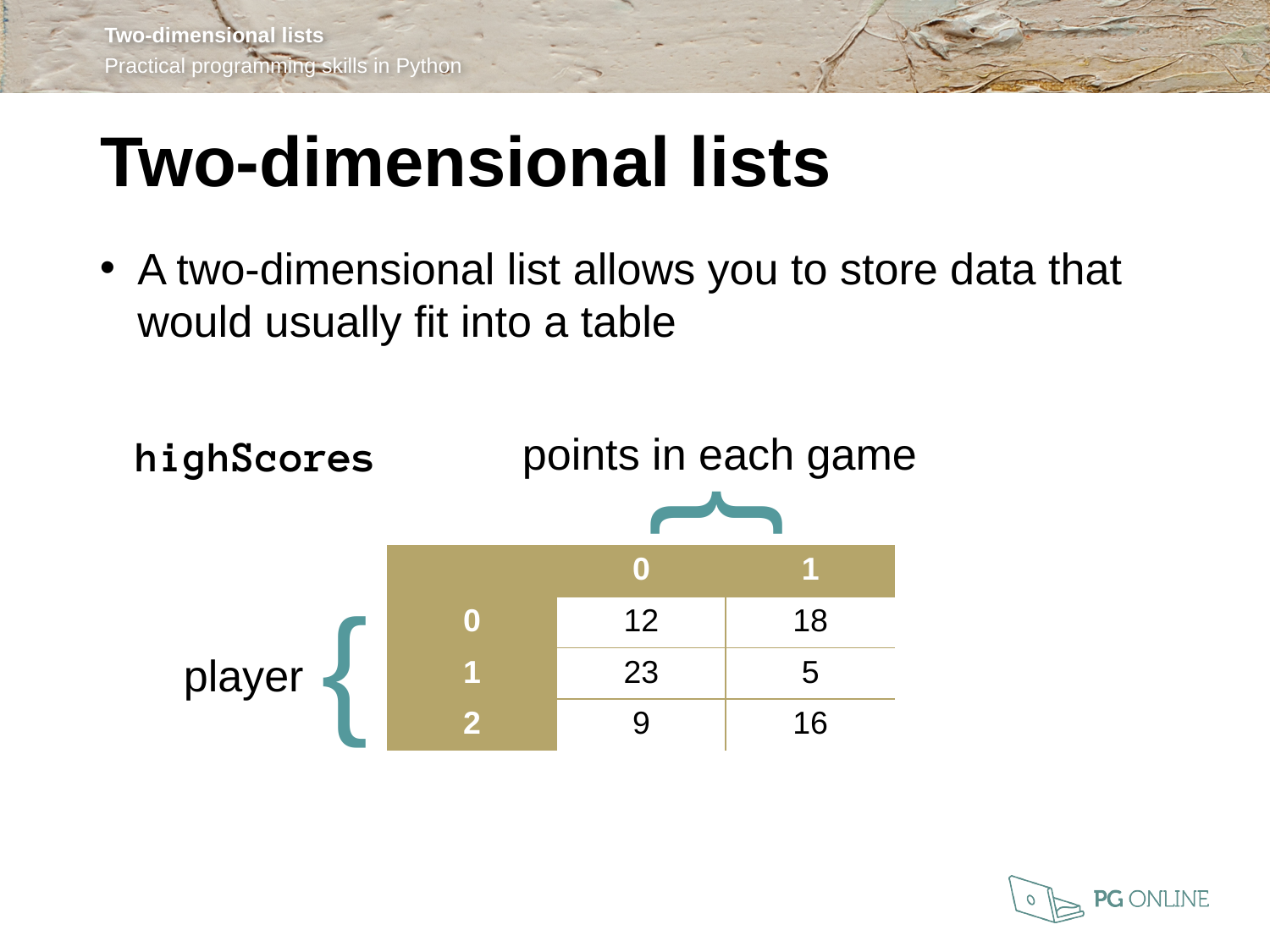

Two-dimensional lists
A two-dimensional list allows you to store data that would usually fit into a table
points in each game
highScores
{
|  | 0 | 1 |
| --- | --- | --- |
| 0 | 12 | 18 |
| 1 | 23 | 5 |
| 2 | 9 | 16 |
{
player